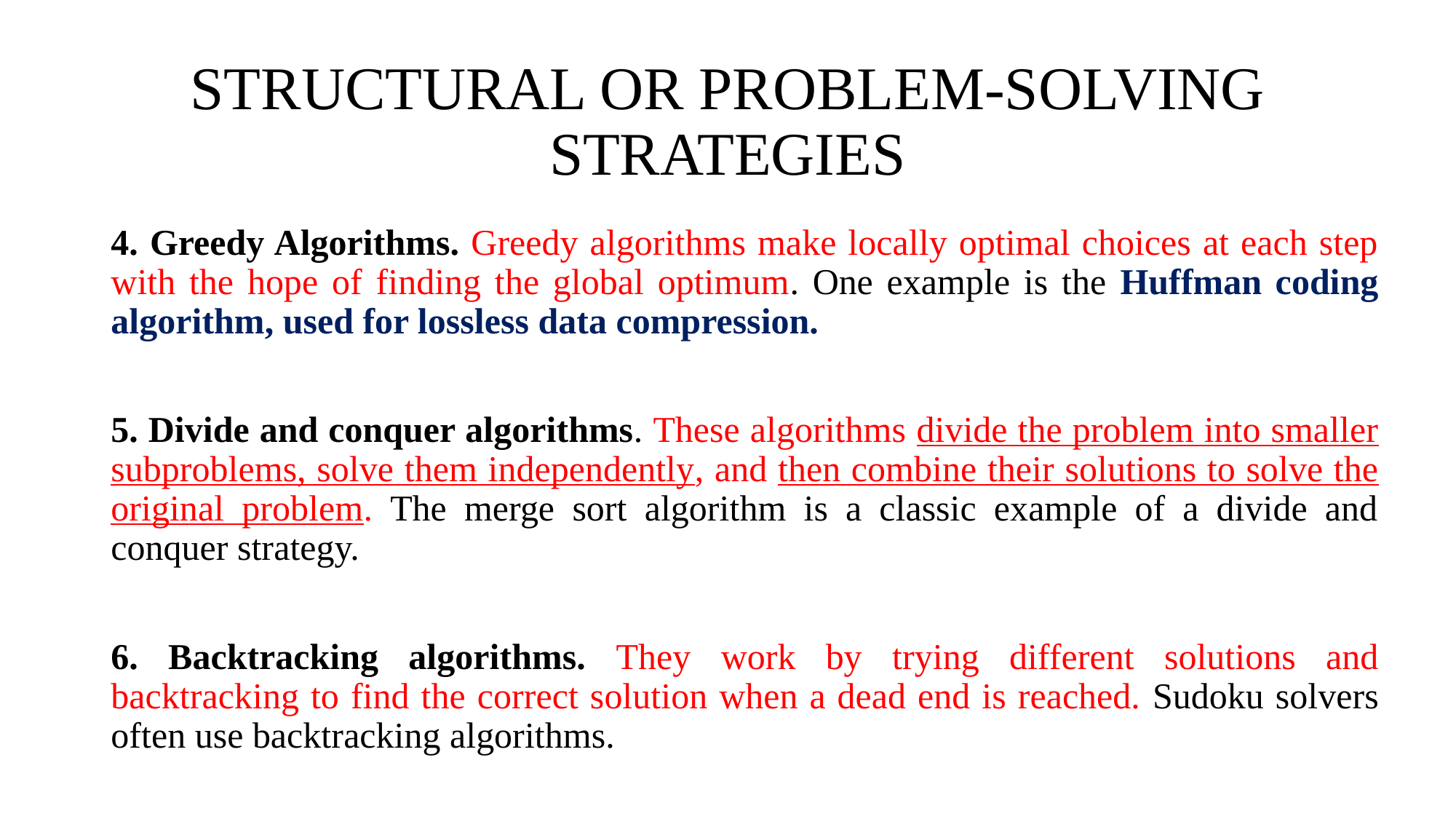

# STRUCTURAL OR PROBLEM-SOLVING STRATEGIES
4. Greedy Algorithms. Greedy algorithms make locally optimal choices at each step with the hope of finding the global optimum. One example is the Huffman coding algorithm, used for lossless data compression.

5. Divide and conquer algorithms. These algorithms divide the problem into smaller subproblems, solve them independently, and then combine their solutions to solve the original problem. The merge sort algorithm is a classic example of a divide and conquer strategy.

6. Backtracking algorithms. They work by trying different solutions and backtracking to find the correct solution when a dead end is reached. Sudoku solvers often use backtracking algorithms.